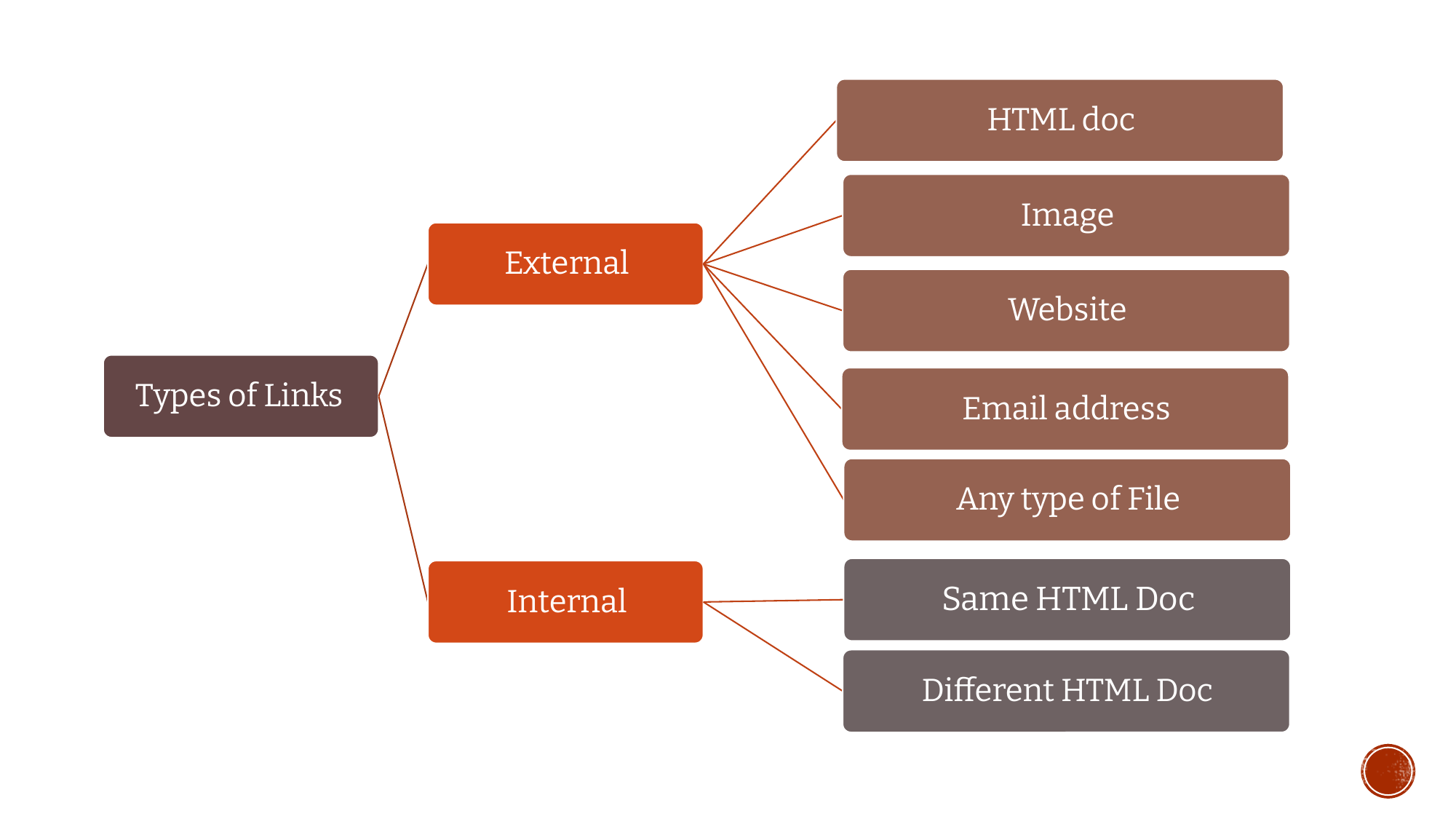

Types of Links

External

HTML doc

Image

Website

Any type of File

Email address

Internal

Same HTML Doc

Different HTML Doc